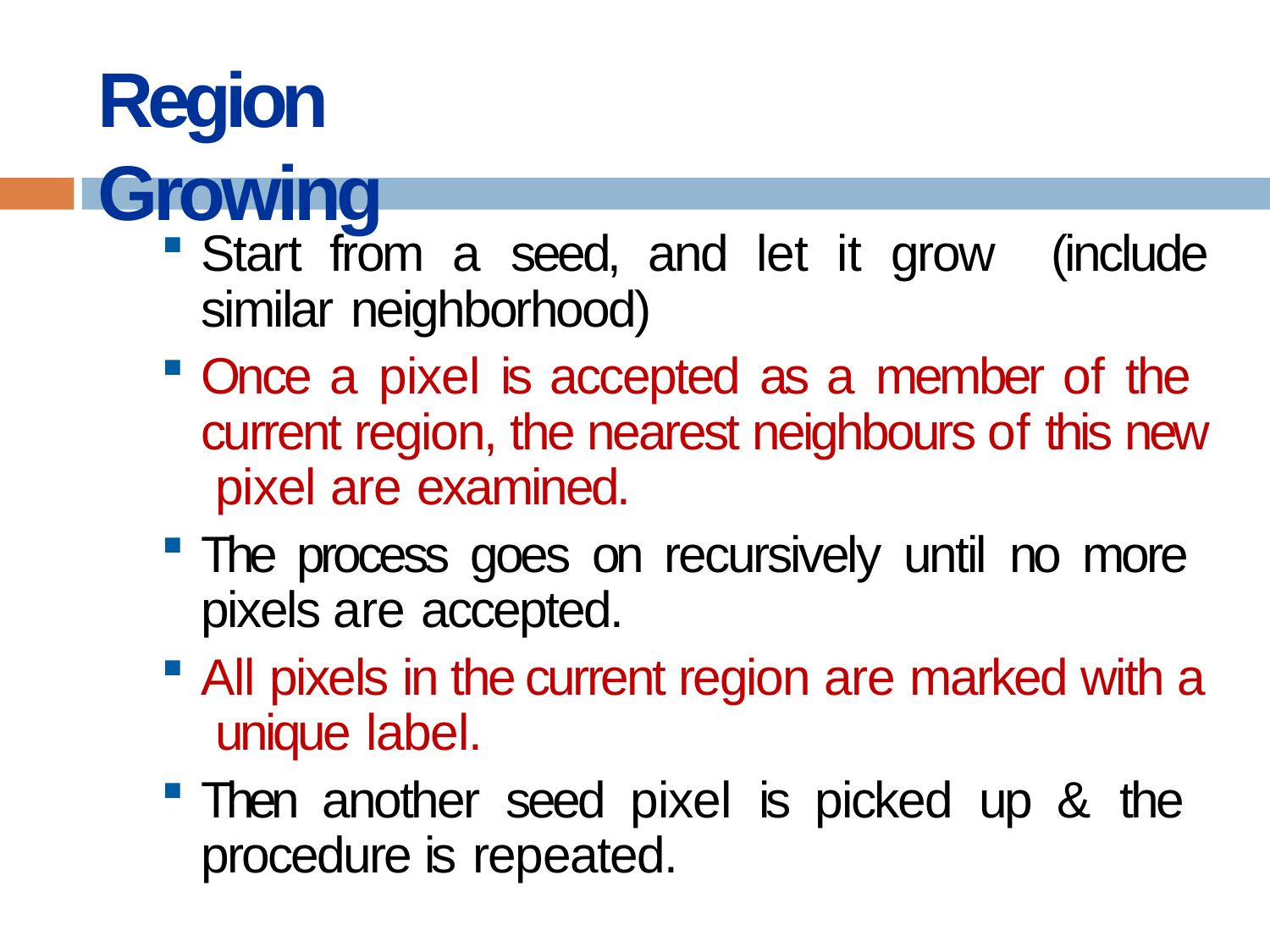

# Region Growing
Start from a seed, and let it grow  (include similar neighborhood)
Once a pixel is accepted as a member of the  current region, the nearest neighbours of this new  pixel are examined.
The process goes on recursively until no more  pixels are accepted.
All pixels in the current region are marked with a  unique label.
Then another seed pixel is picked up & the  procedure is repeated.